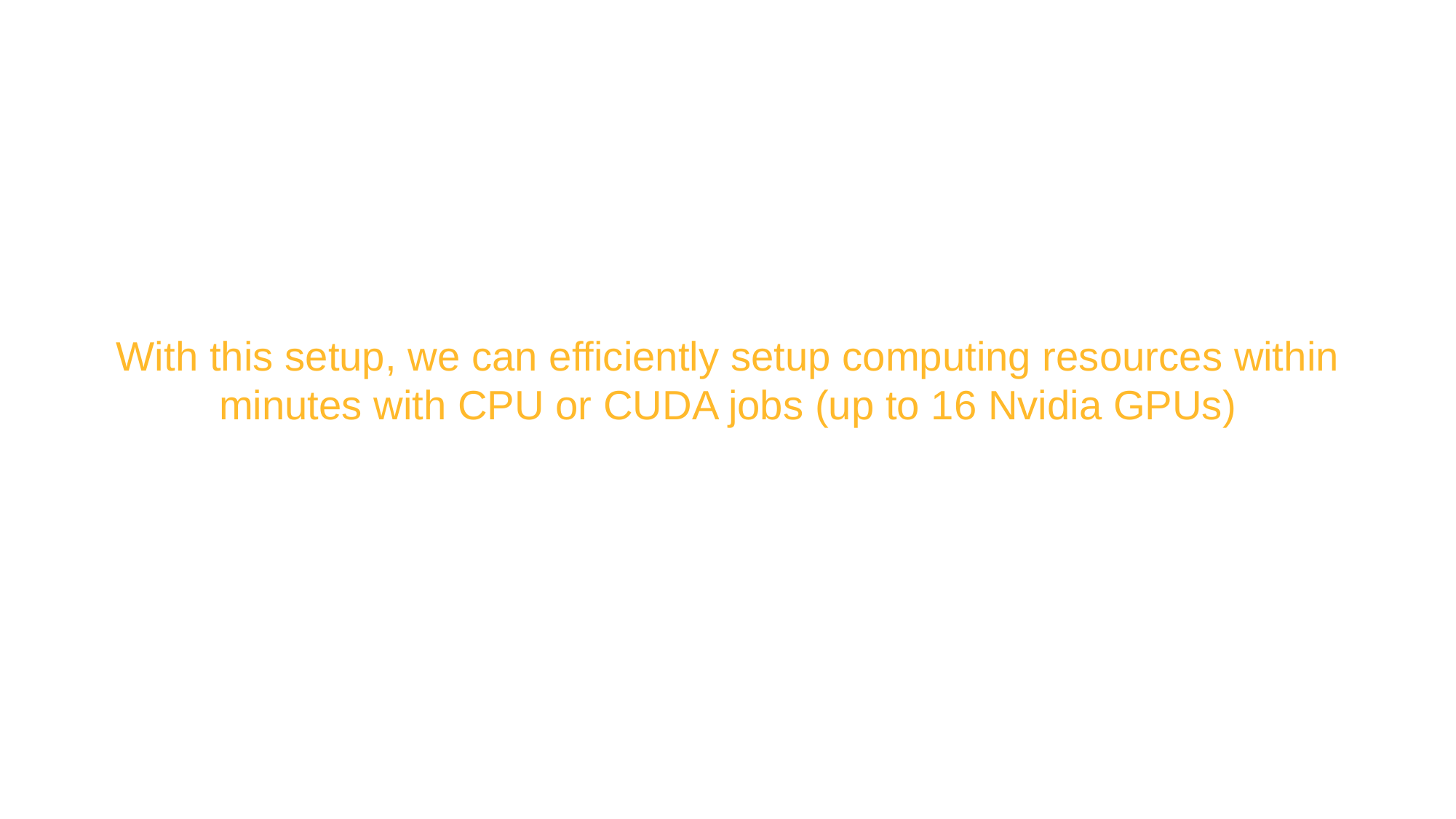

With this setup, we can efficiently setup computing resources within minutes with CPU or CUDA jobs (up to 16 Nvidia GPUs)